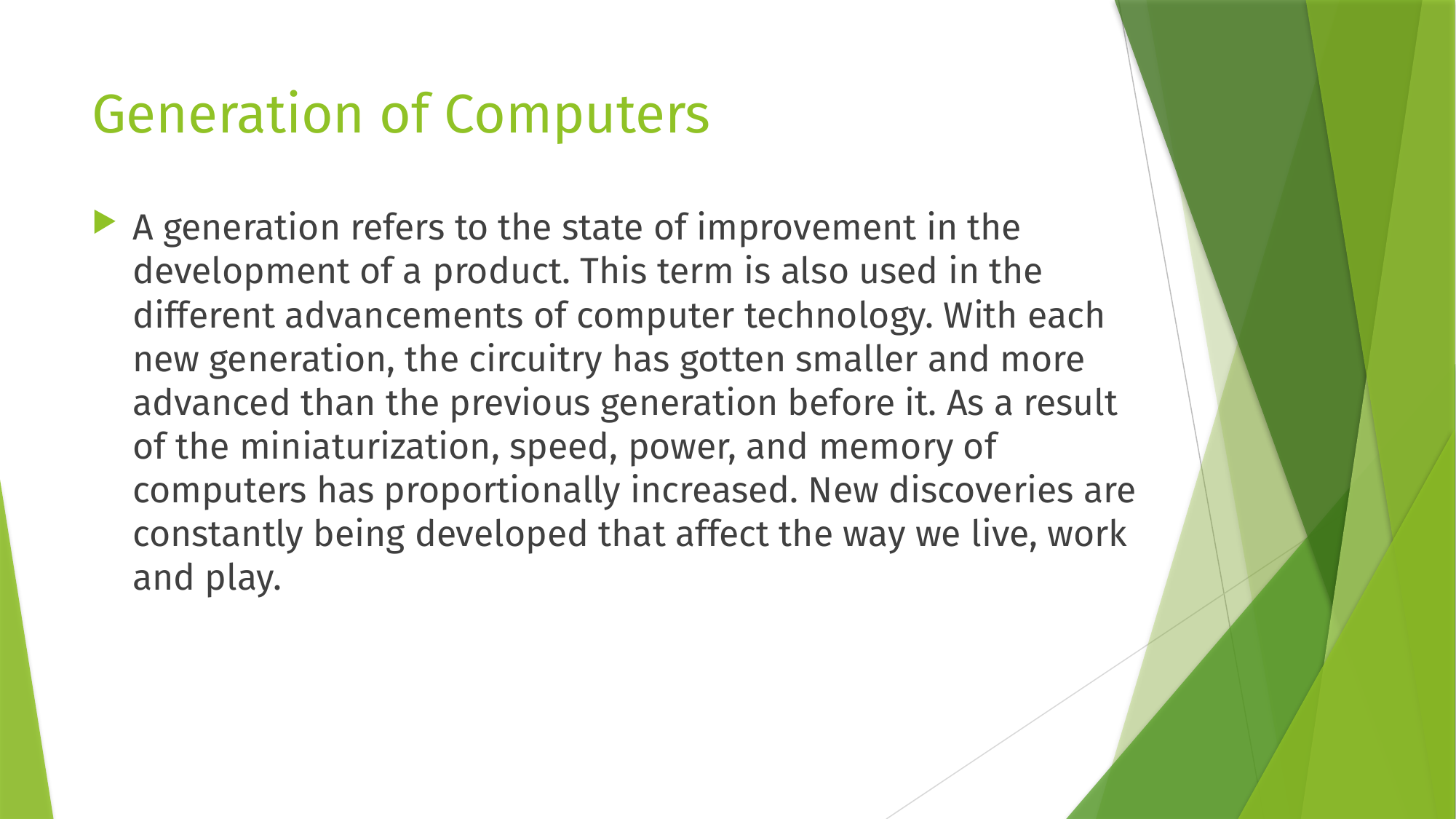

# Generation of Computers
A generation refers to the state of improvement in the development of a product. This term is also used in the different advancements of computer technology. With each new generation, the circuitry has gotten smaller and more advanced than the previous generation before it. As a result of the miniaturization, speed, power, and memory of computers has proportionally increased. New discoveries are constantly being developed that affect the way we live, work and play.